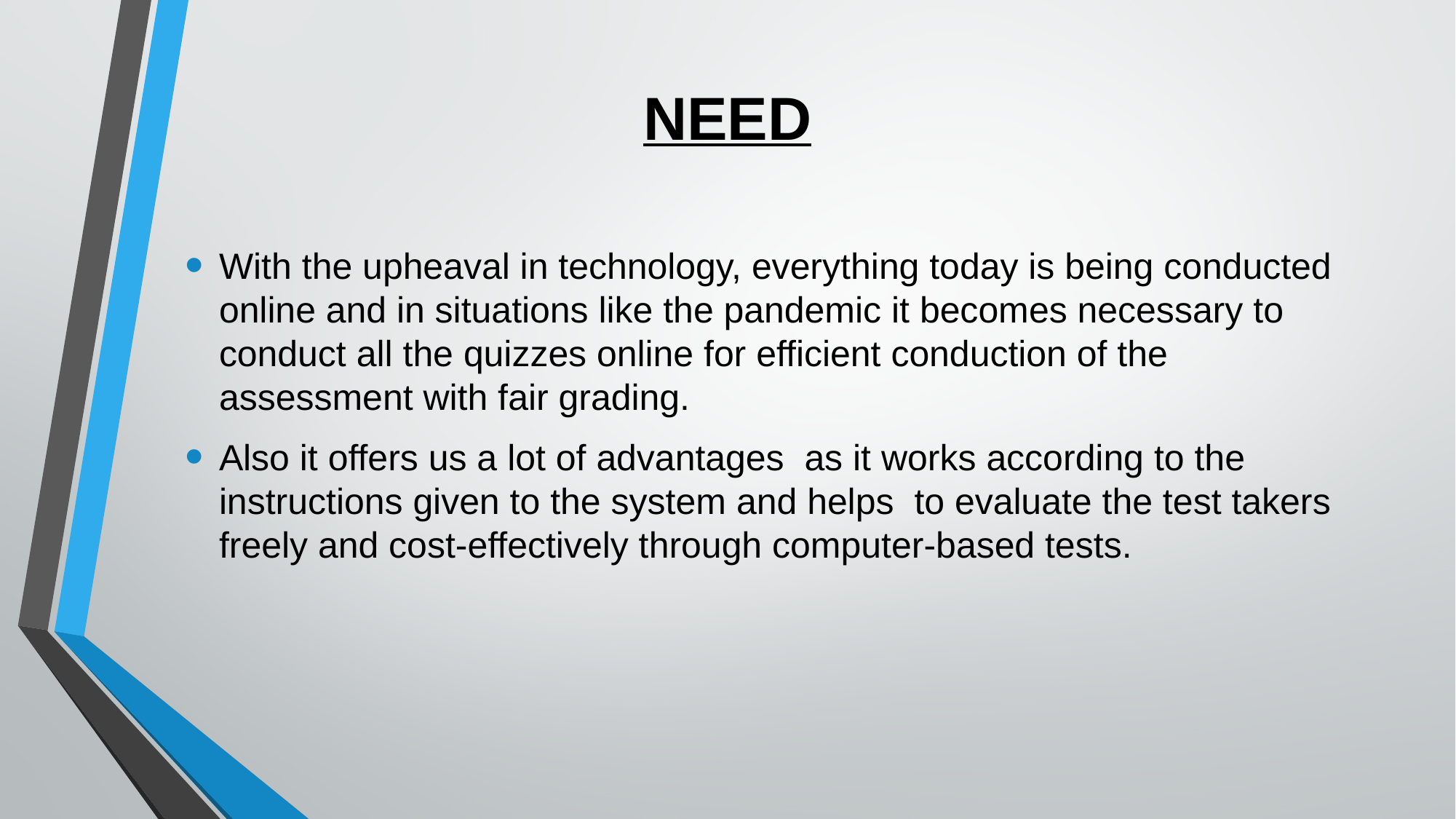

# NEED
With the upheaval in technology, everything today is being conducted online and in situations like the pandemic it becomes necessary to conduct all the quizzes online for efficient conduction of the assessment with fair grading.
Also it offers us a lot of advantages  as it works according to the instructions given to the system and helps  to evaluate the test takers freely and cost-effectively through computer-based tests.